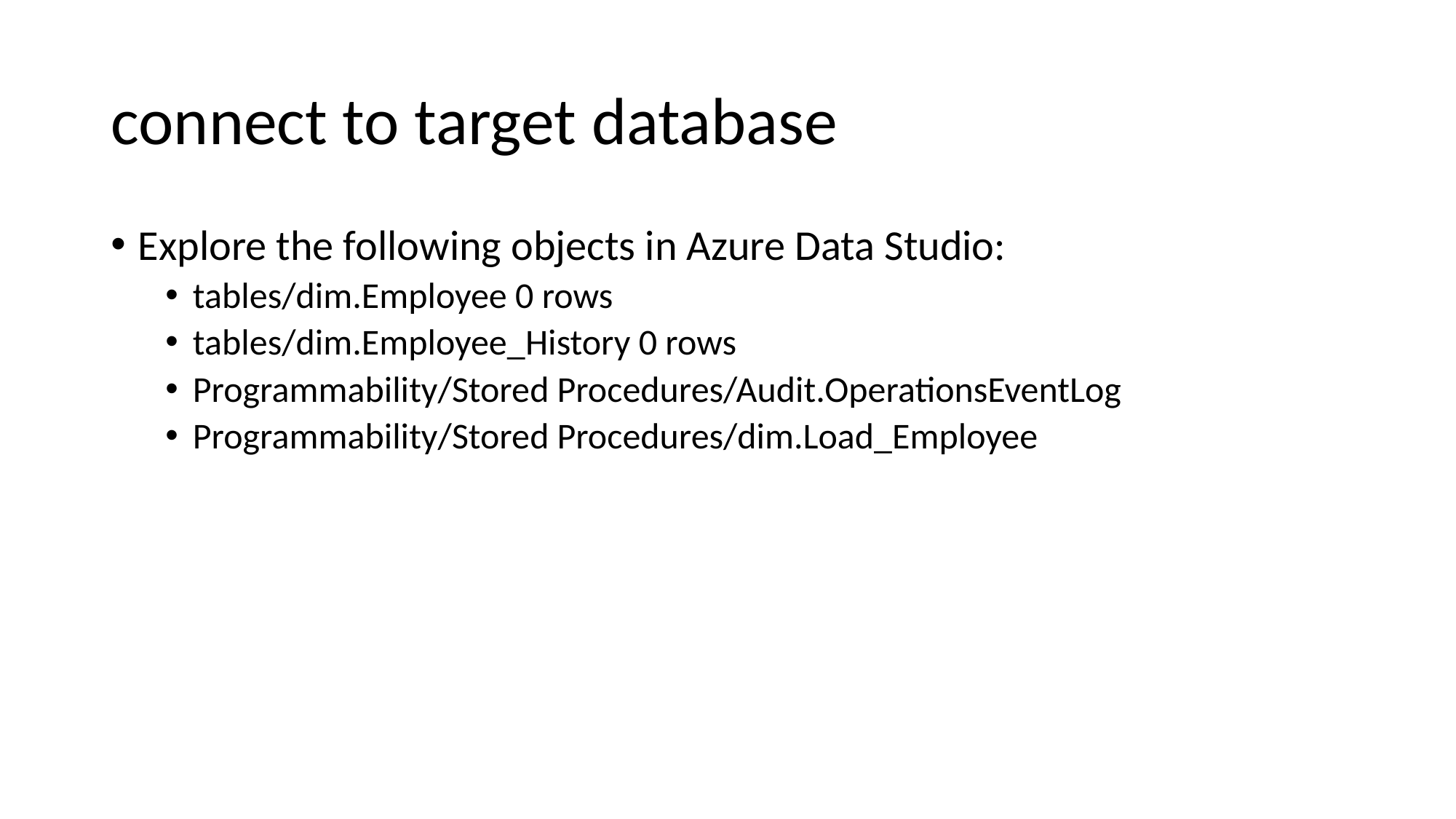

# connect to target database
Explore the following objects in Azure Data Studio:
tables/dim.Employee 0 rows
tables/dim.Employee_History 0 rows
Programmability/Stored Procedures/Audit.OperationsEventLog
Programmability/Stored Procedures/dim.Load_Employee